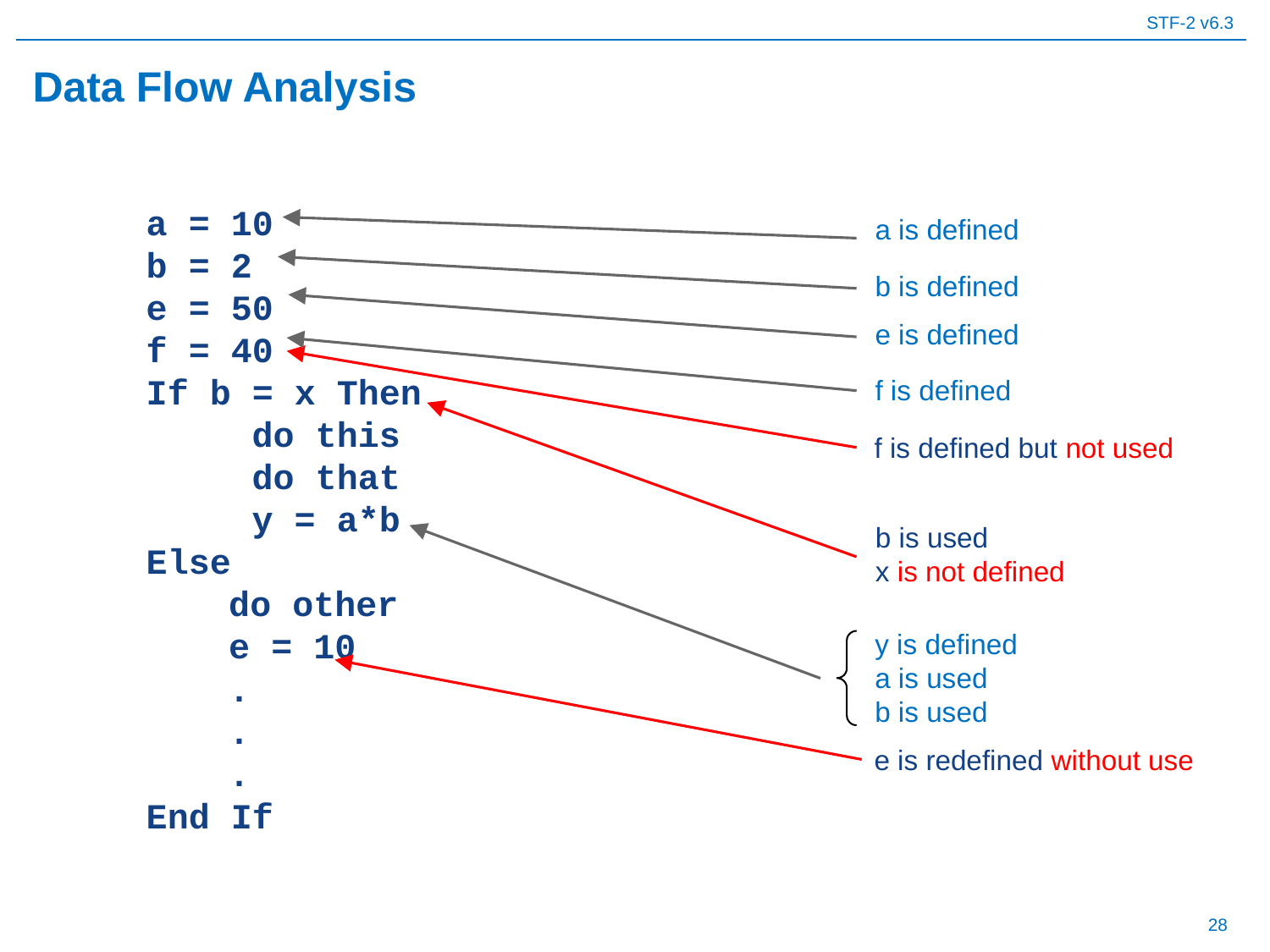

# Data Flow Analysis
a = 10
b = 2
e = 50
f = 40
If b = x Then
     do this
     do that
     y = a*b
Else
	  do other
	  e = 10
	  .
	  .
	  .
End If
a is defined

b is defined

e is defined

f is defined

f is defined but not used
b is used
x is not defined

y is defined
a is used
b is used

e is redefined without use